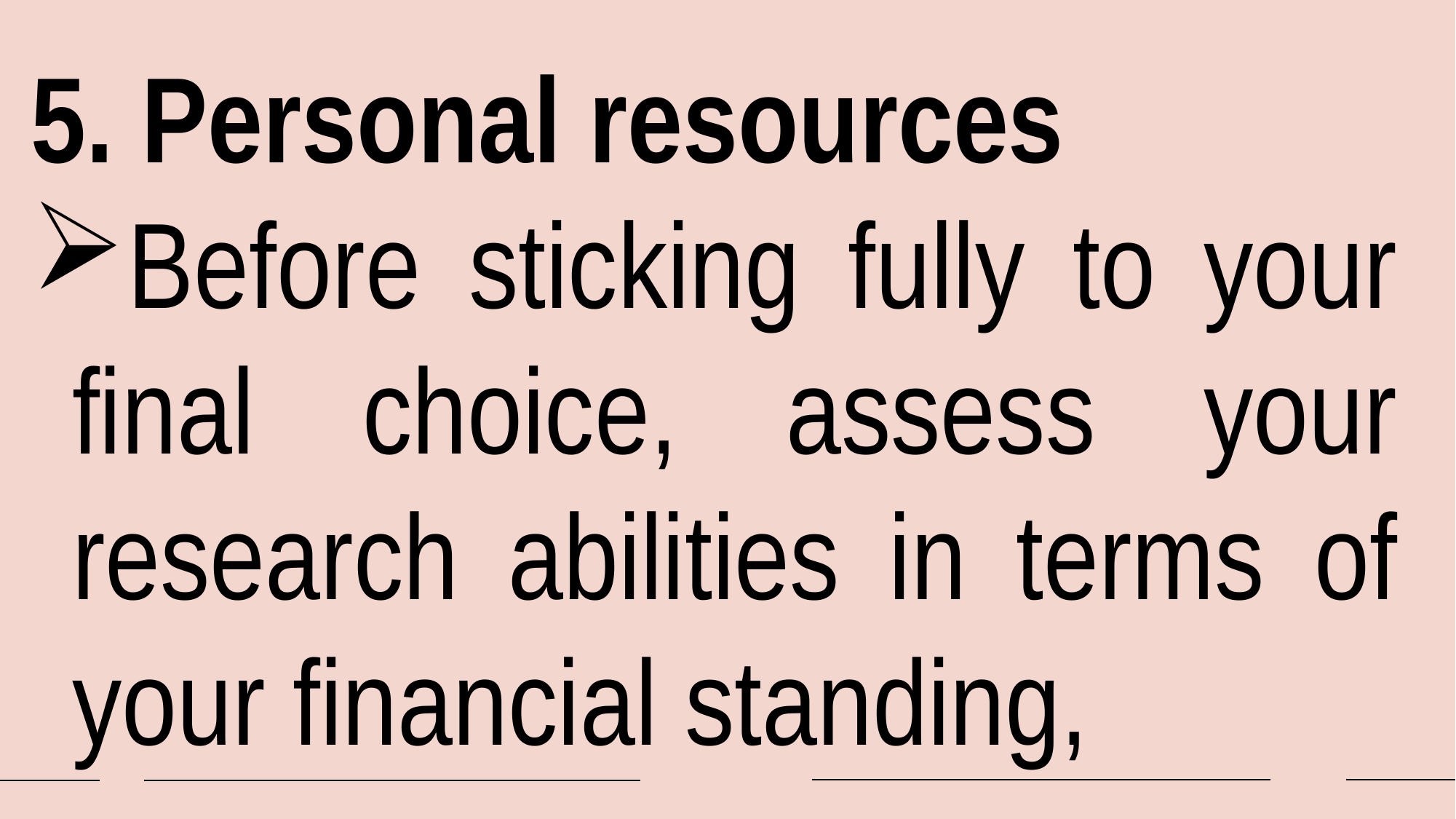

5. Personal resources
Before sticking fully to your final choice, assess your research abilities in terms of your financial standing,